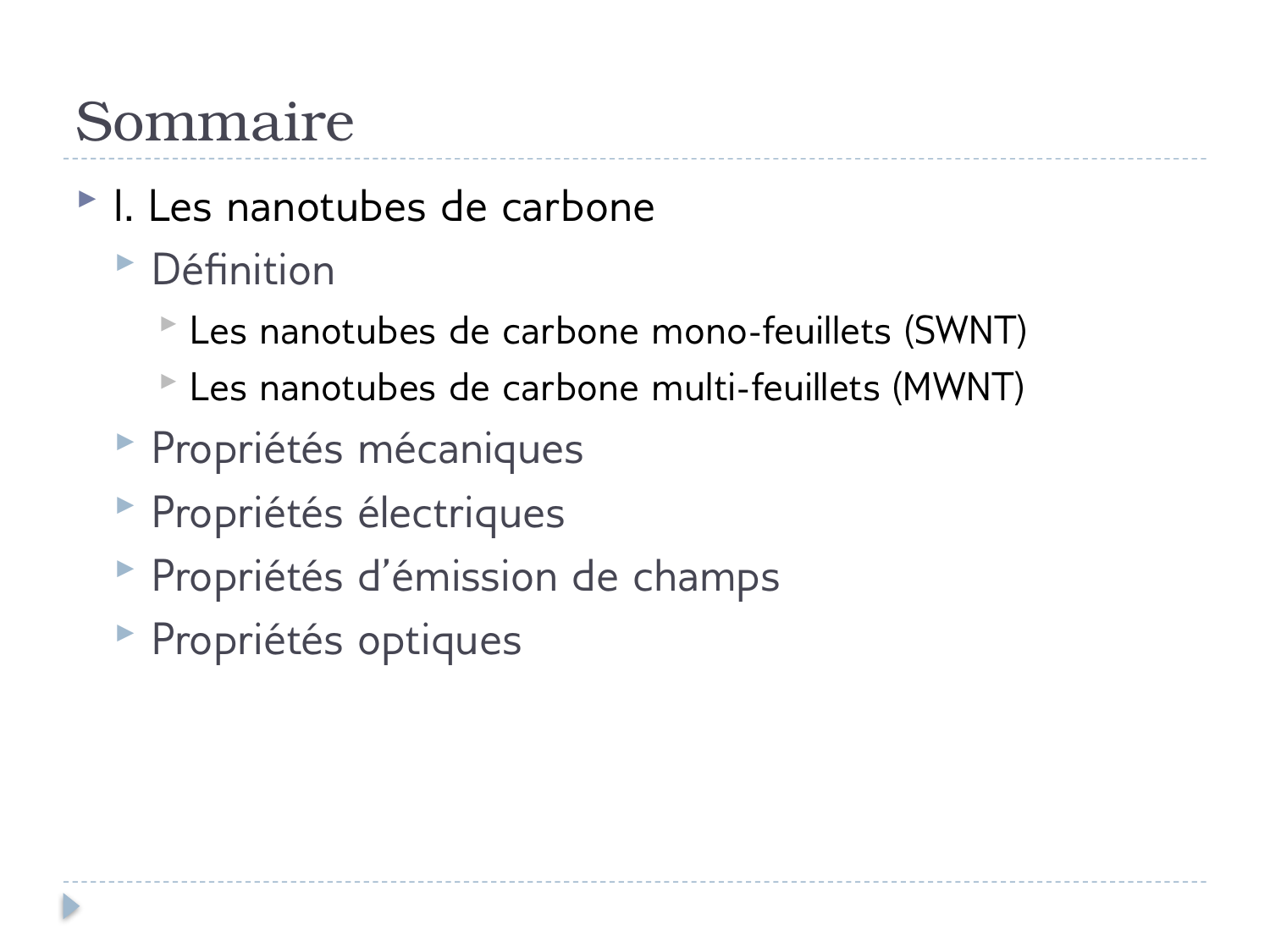

# Sommaire
I. Les nanotubes de carbone
Définition
Les nanotubes de carbone mono-feuillets (SWNT)
Les nanotubes de carbone multi-feuillets (MWNT)
Propriétés mécaniques
Propriétés électriques
Propriétés d’émission de champs
Propriétés optiques